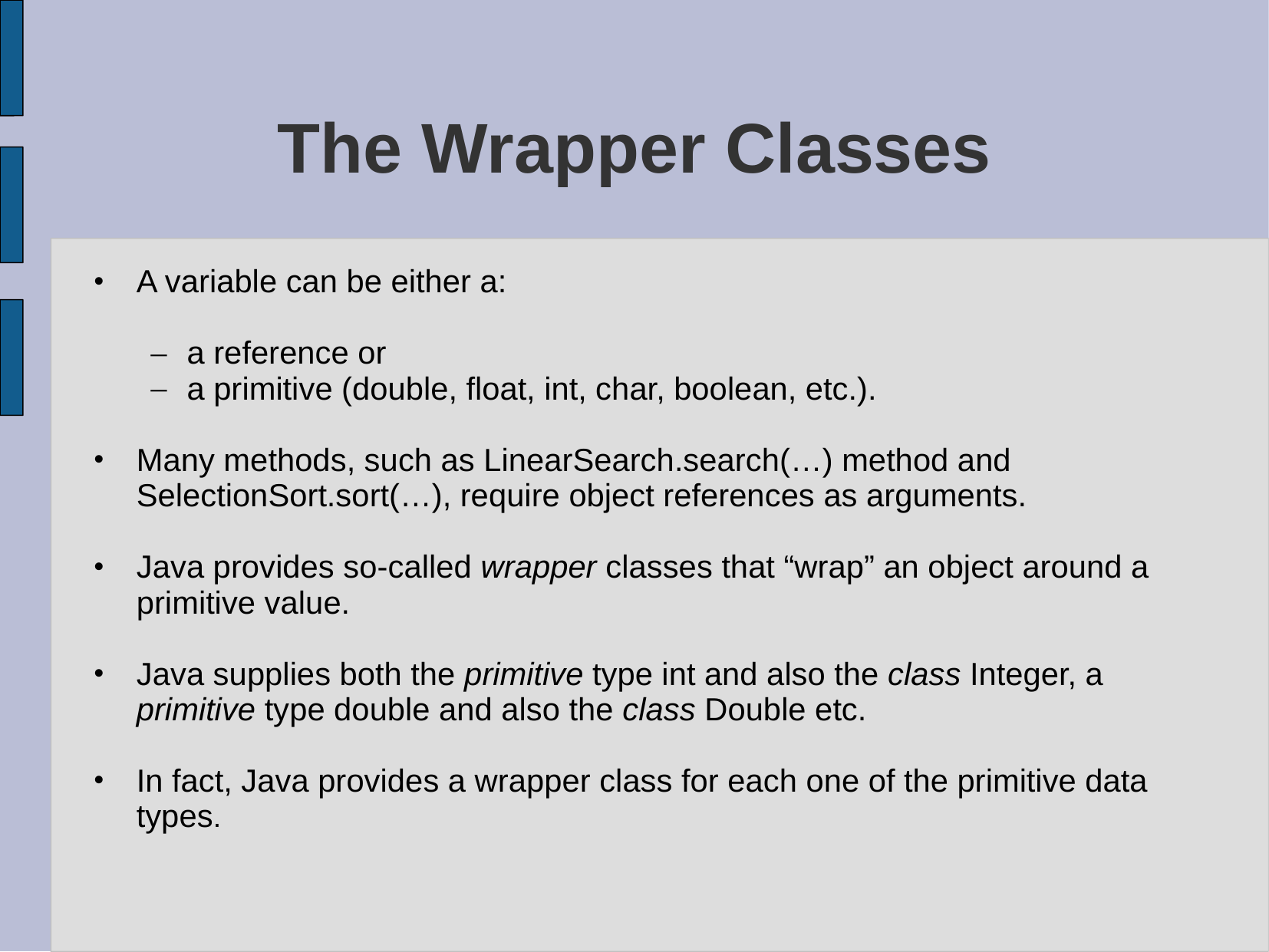

# The Wrapper Classes
A variable can be either a:

a reference or
a primitive (double, float, int, char, boolean, etc.).

Many methods, such as LinearSearch.search(…) method and SelectionSort.sort(…), require object references as arguments.

Java provides so-called wrapper classes that “wrap” an object around a primitive value.

Java supplies both the primitive type int and also the class Integer, a primitive type double and also the class Double etc.

In fact, Java provides a wrapper class for each one of the primitive data types.